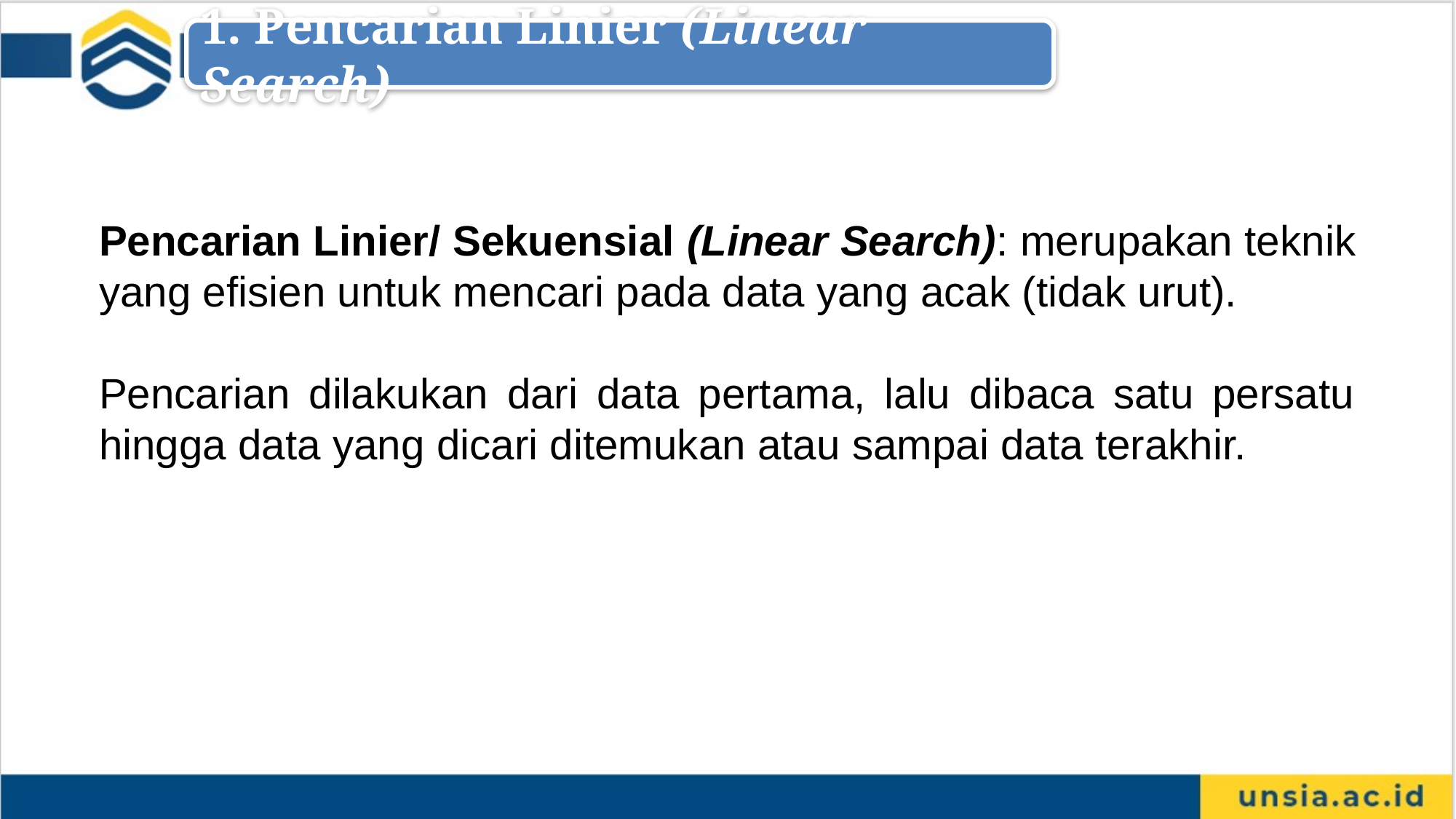

1. Pencarian Linier (Linear Search)
Pencarian Linier/ Sekuensial (Linear Search): merupakan teknik yang efisien untuk mencari pada data yang acak (tidak urut).

Pencarian dilakukan dari data pertama, lalu dibaca satu persatu hingga data yang dicari ditemukan atau sampai data terakhir.